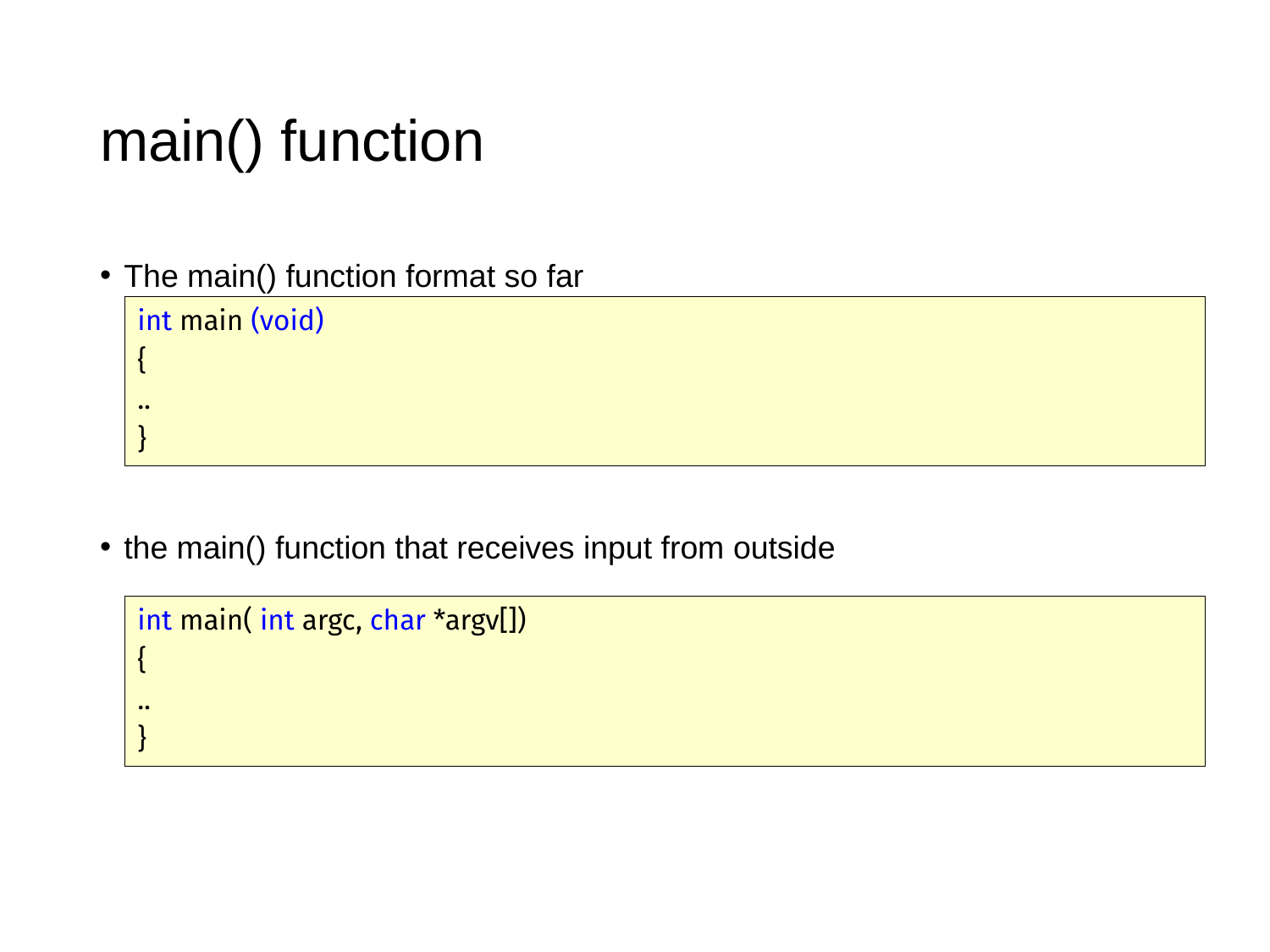

# main() function
The main() function format so far

the main() function that receives input from outside

int main (void)
{
..
}
int main( int argc, char *argv[])
{
..
}